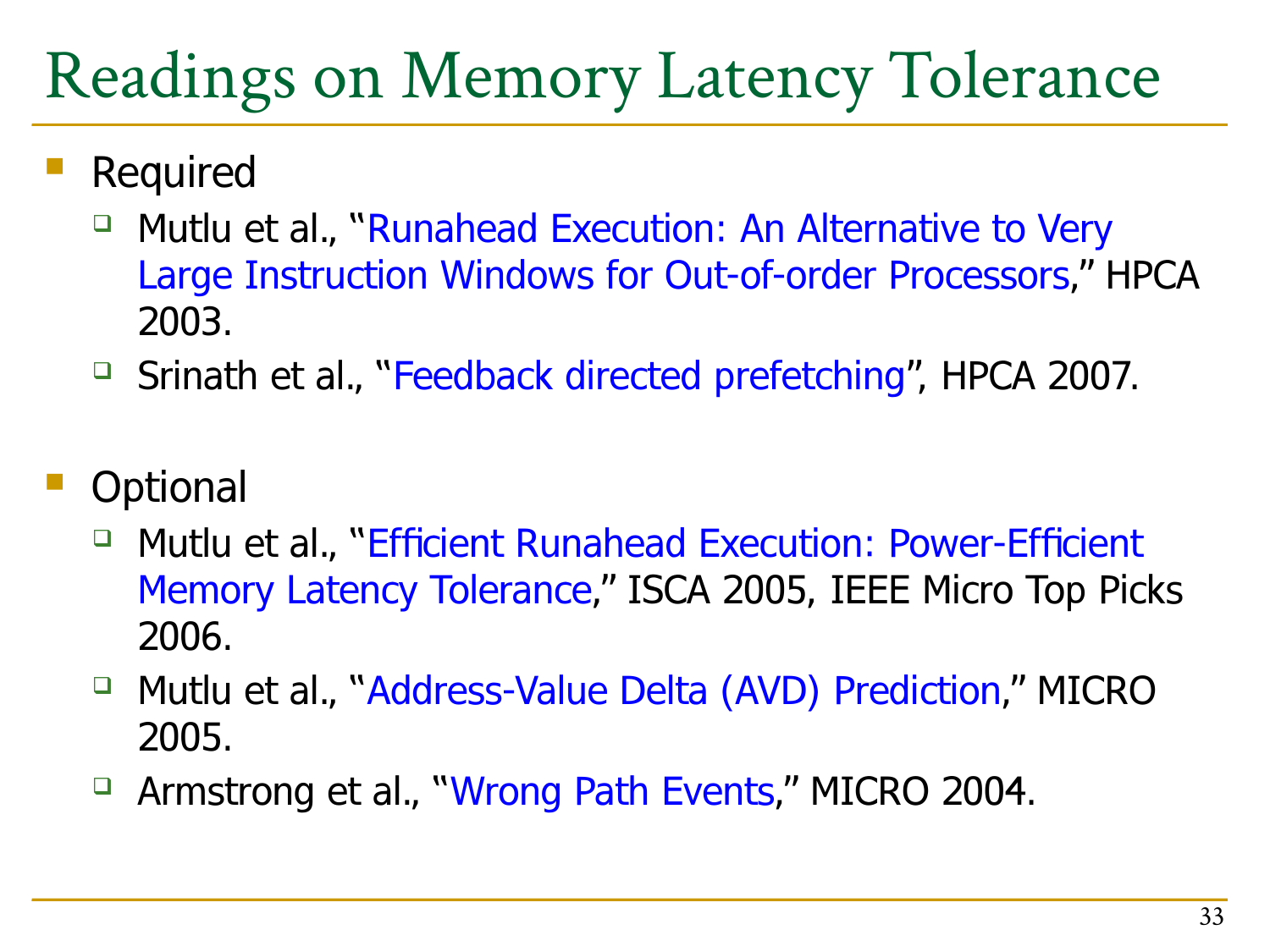

# Readings on Memory Latency Tolerance
Required
Mutlu et al., “Runahead Execution: An Alternative to Very Large Instruction Windows for Out-of-order Processors,” HPCA 2003.
Srinath et al., “Feedback directed prefetching”, HPCA 2007.

Optional
Mutlu et al., “Efficient Runahead Execution: Power-Efficient Memory Latency Tolerance,” ISCA 2005, IEEE Micro Top Picks 2006.
Mutlu et al., “Address-Value Delta (AVD) Prediction,” MICRO 2005.
Armstrong et al., “Wrong Path Events,” MICRO 2004.

33